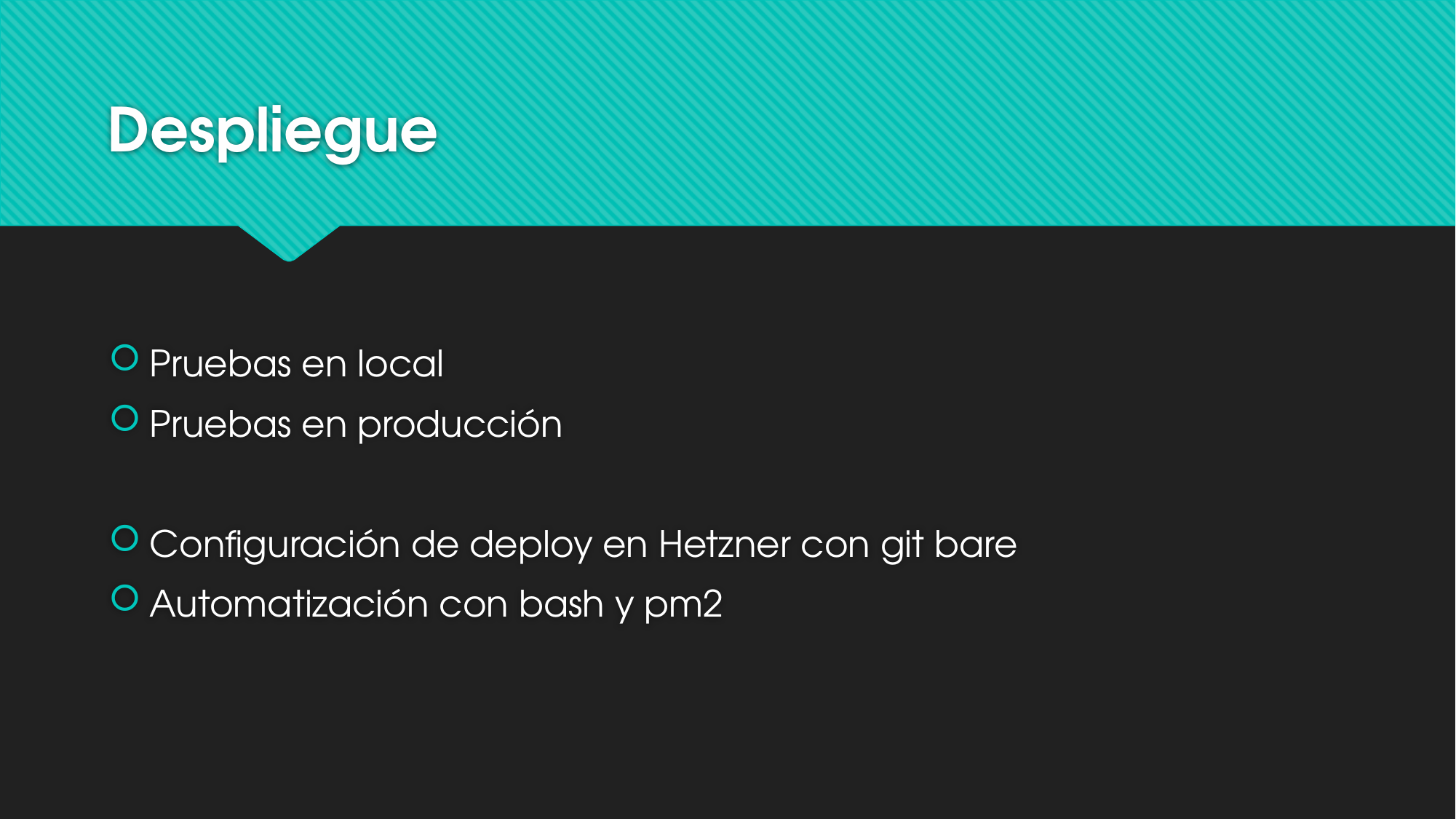

# Despliegue
Pruebas en local
Pruebas en producción

Configuración de deploy en Hetzner con git bare
Automatización con bash y pm2